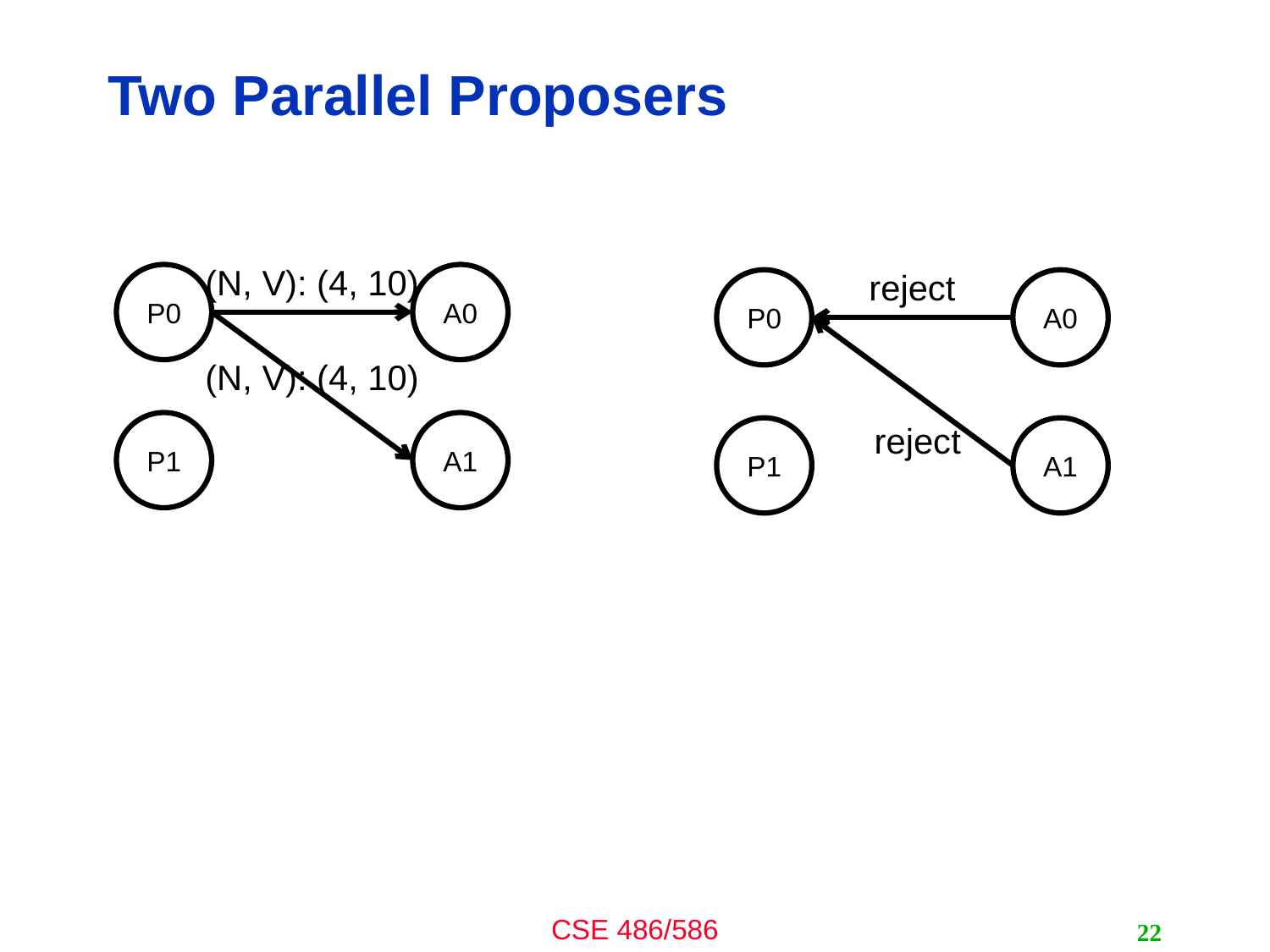

# Two Parallel Proposers

(N, V): (4, 10)
P0
A0
(N, V): (4, 10)
P1
A1
reject
P0
A0
reject
P1
A1
22